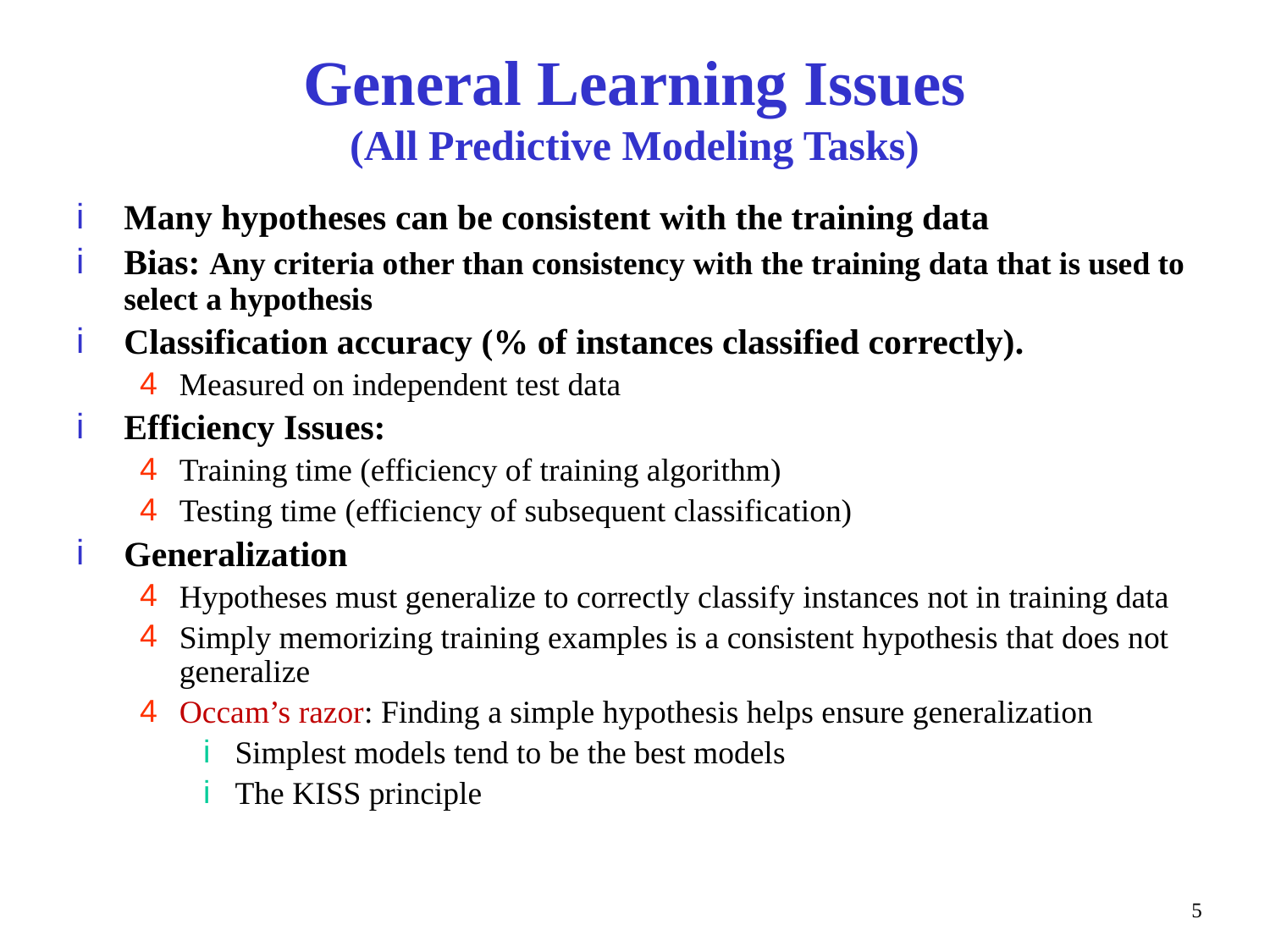

# General Learning Issues (All Predictive Modeling Tasks)
Many hypotheses can be consistent with the training data
Bias: Any criteria other than consistency with the training data that is used to select a hypothesis
Classification accuracy (% of instances classified correctly).
Measured on independent test data
Efficiency Issues:
Training time (efficiency of training algorithm)
Testing time (efficiency of subsequent classification)
Generalization
Hypotheses must generalize to correctly classify instances not in training data
Simply memorizing training examples is a consistent hypothesis that does not generalize
Occam’s razor: Finding a simple hypothesis helps ensure generalization
Simplest models tend to be the best models
The KISS principle

5